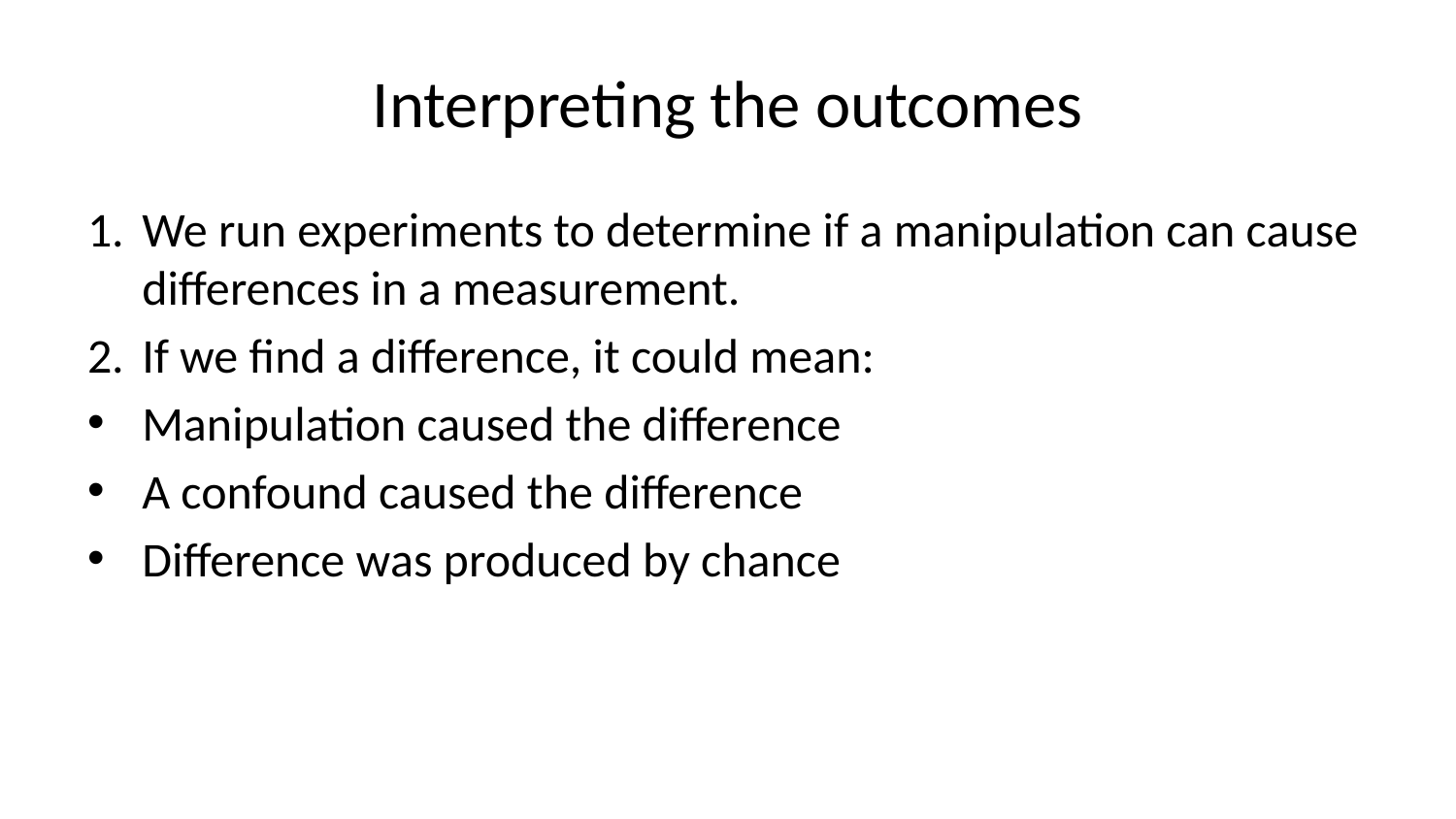

# Interpreting the outcomes
We run experiments to determine if a manipulation can cause differences in a measurement.
If we find a difference, it could mean:
Manipulation caused the difference
A confound caused the difference
Difference was produced by chance